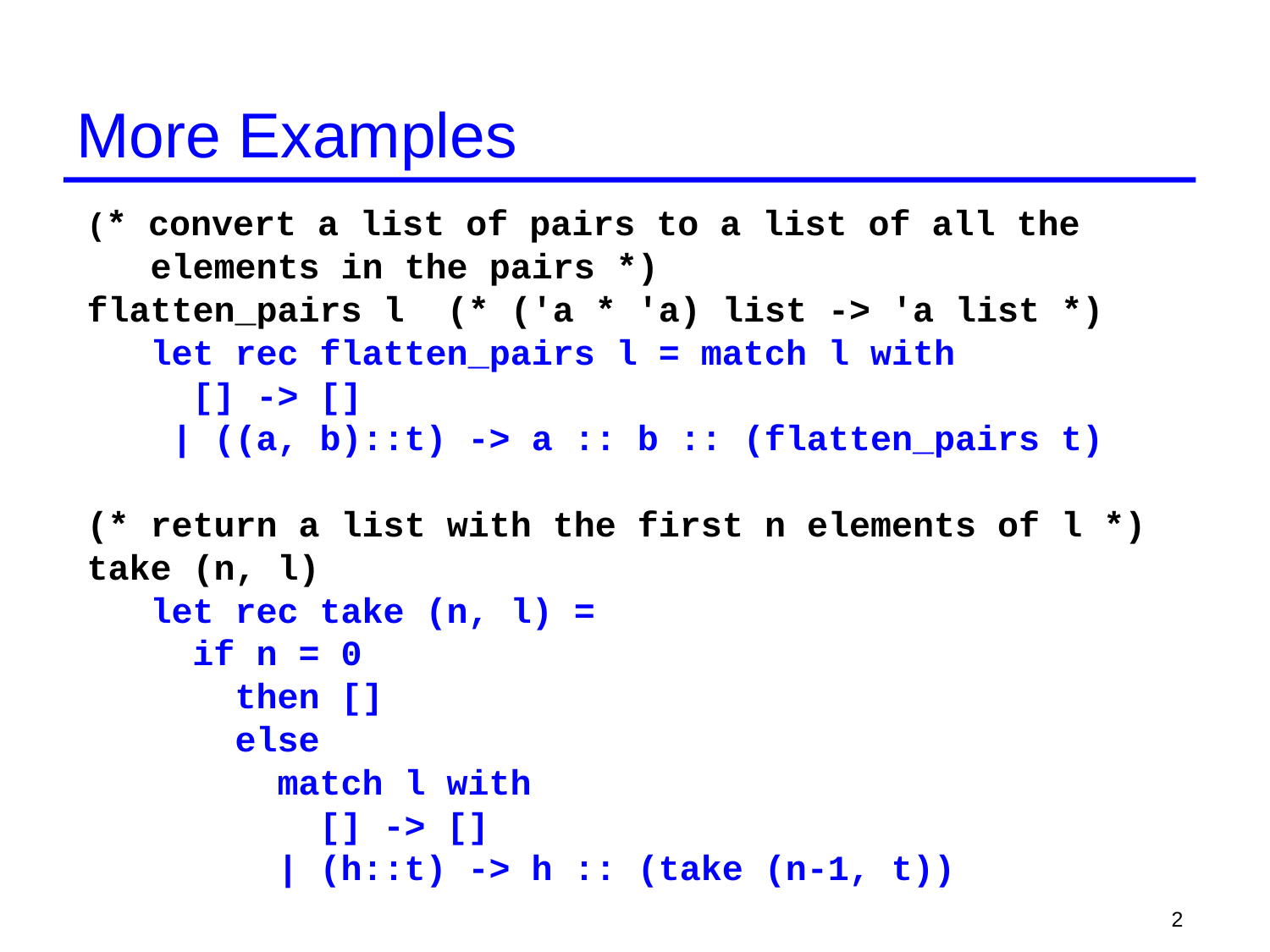

# More Examples
(* convert a list of pairs to a list of all the
   elements in the pairs *)
flatten_pairs l  (* ('a * 'a) list -> 'a list *)
let rec flatten_pairs l = match l with
  [] -> []
 | ((a, b)::t) -> a :: b :: (flatten_pairs t)

(* return a list with the first n elements of l *)
take (n, l)
let rec take (n, l) =
  if n = 0
    then []
    else
      match l with
        [] -> []
      | (h::t) -> h :: (take (n-1, t))
2